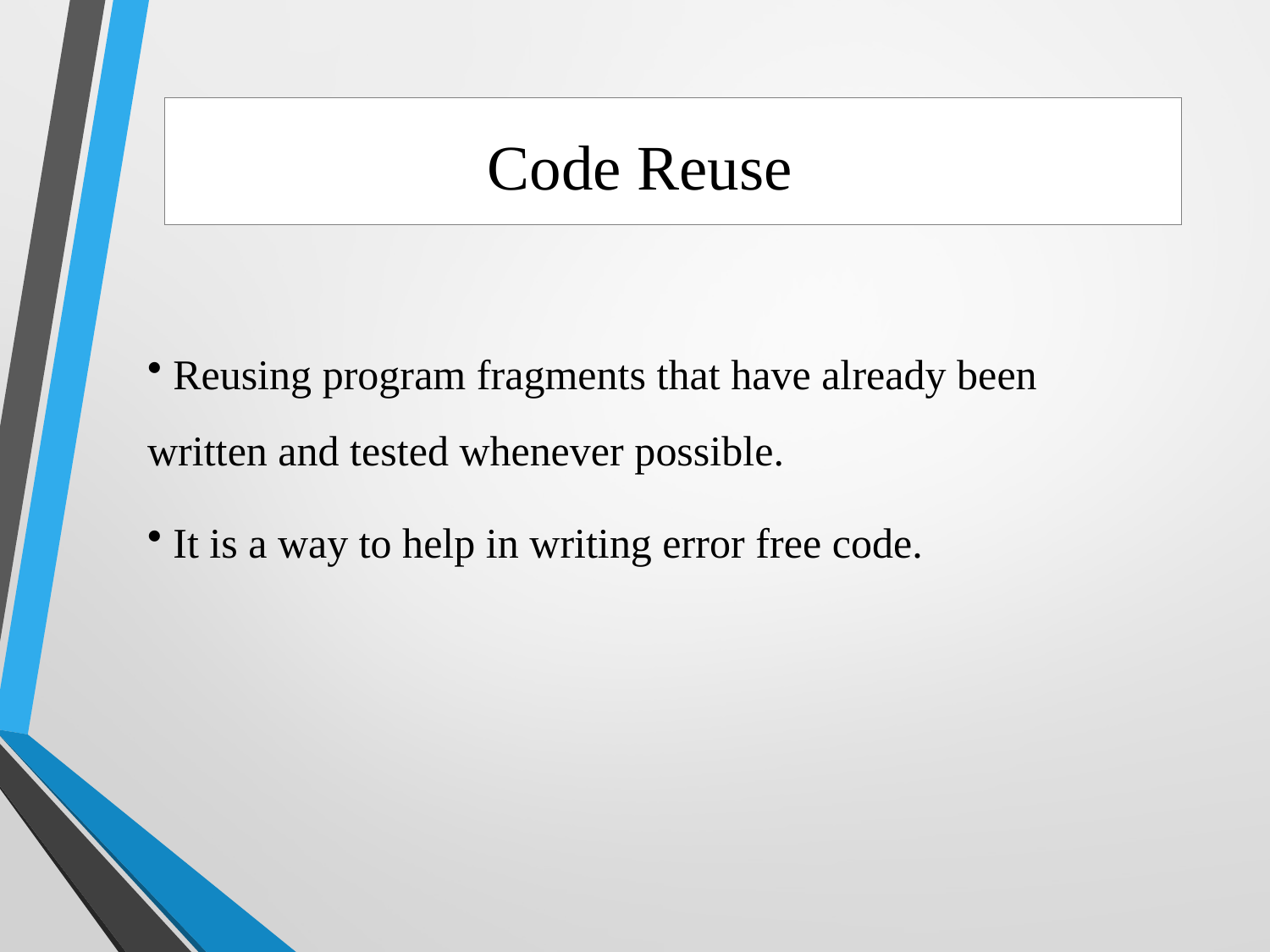

Code Reuse
 Reusing program fragments that have already been written and tested whenever possible.
 It is a way to help in writing error free code.